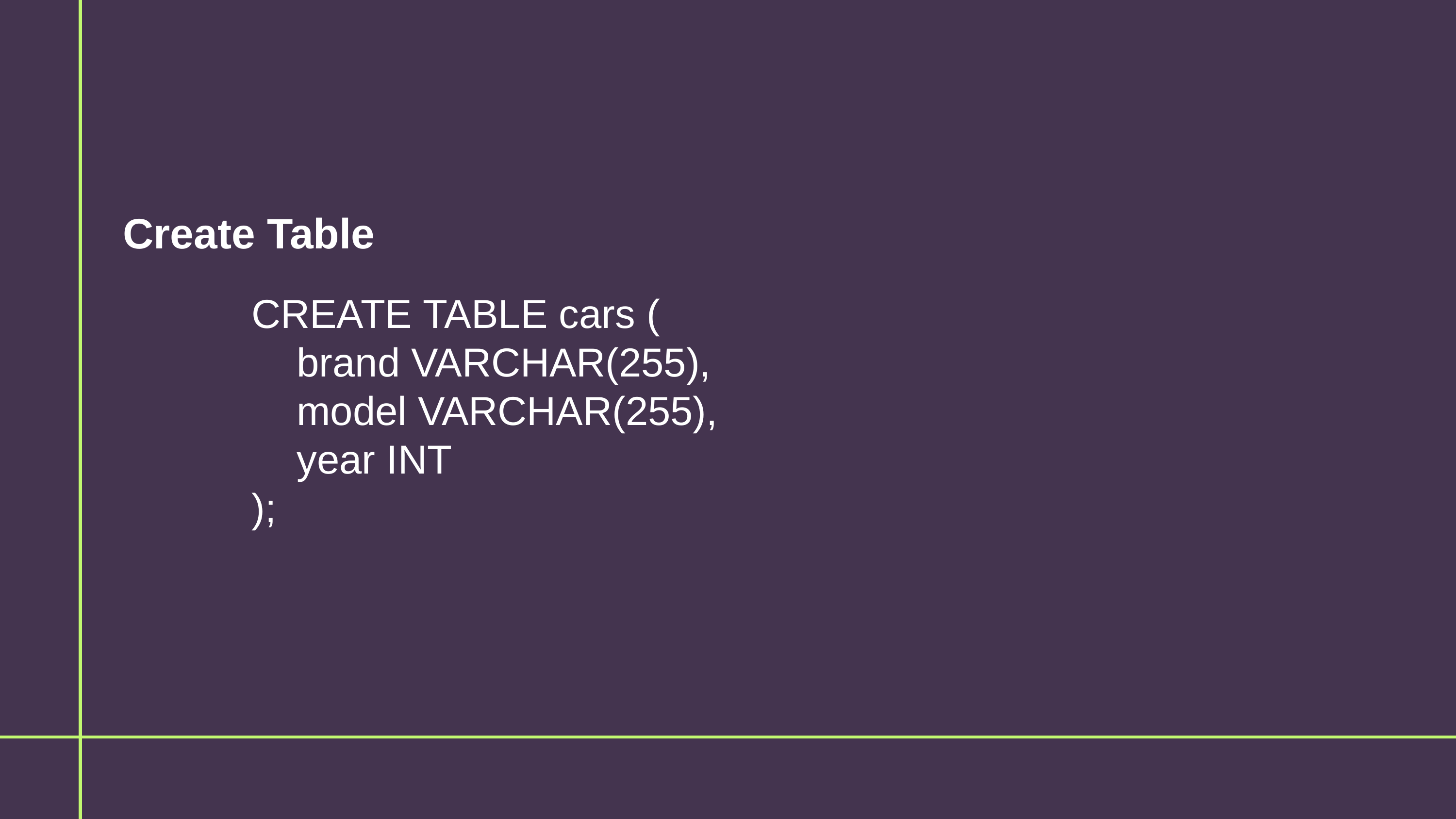

Create Table
CREATE TABLE cars (
    brand VARCHAR(255),
    model VARCHAR(255),
    year INT
);